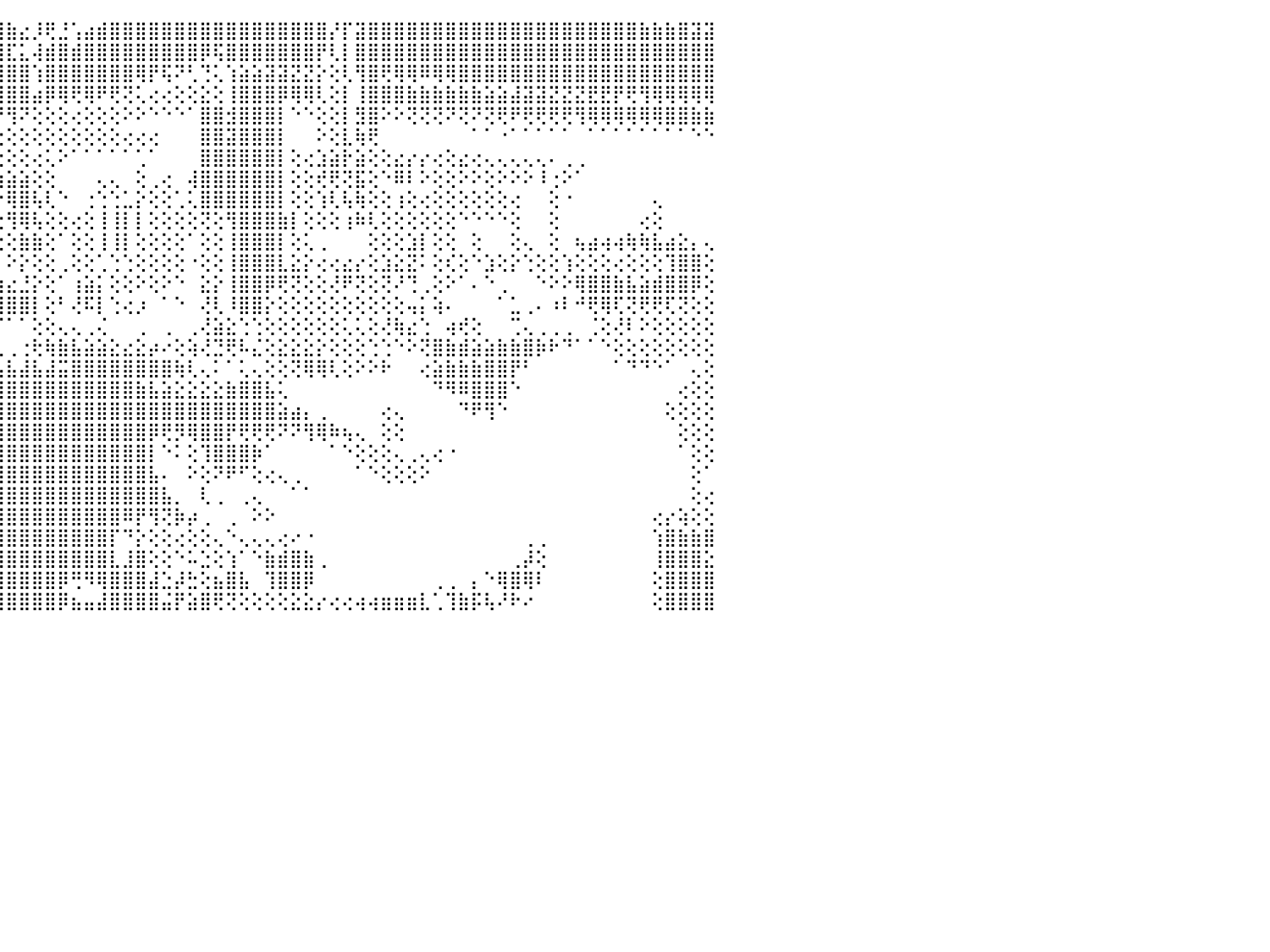

⠀⠀⠀⠀⠀⢜⢿⣿⣿⣿⣿⣿⣿⣿⣿⣿⣿⣿⣿⣿⣿⡿⣿⣿⣿⣿⣿⣿⣿⣿⣿⣿⣿⡿⢿⣕⢱⣧⢐⢕⢑⢸⡝⢜⣿⣷⣔⡸⢟⣘⢡⣴⣾⣿⣿⣿⣿⣿⣿⣿⣿⣿⣿⣿⣿⣿⣿⣿⣿⣿⡜⡏⣽⣿⣿⣿⣿⣿⣿⣿⣿⣿⣿⣿⣿⣿⣿⣿⣿⣿⣿⣿⣿⣿⣷⣷⣷⣿⣽⣽⠀
⠀⠀⠀⠀⠀⠀⢑⢻⣿⣿⣿⣿⣿⣿⣿⣿⣿⣿⣿⣿⣿⣿⣷⣿⣿⣿⣿⣿⣿⣿⡿⢏⢕⣷⢸⣿⡕⣿⢸⢕⢕⢸⣷⡼⣿⣏⣅⢼⣾⣿⣾⣿⣿⣿⣿⣿⣿⣿⣿⣿⡿⢯⣿⣿⣿⣿⣿⣿⣿⡟⢇⡇⣿⣿⣿⣿⣿⣿⣿⣿⣿⣿⣿⣿⣿⣿⣿⣿⣿⣿⣿⣿⣿⣿⣿⣿⣿⣿⣿⣿⠀
⠀⠀⠀⢀⢀⢀⢄⡜⣿⣿⣿⣿⣿⣿⣿⣿⣿⣿⣿⣿⣯⣽⣽⣿⣿⣿⣿⣟⣿⣿⣧⢕⢔⡿⢺⣯⢕⣿⢸⢕⢕⣻⣵⣷⣿⣿⣿⢱⣿⣿⣿⣿⣿⣿⣿⢿⡟⢯⠝⢃⢙⢅⢱⣵⣵⣽⣽⣝⣝⡕⢕⢇⢻⣿⢟⢿⢿⠿⢿⢿⣿⣿⣿⣿⣿⣿⣿⣿⣿⣿⣿⣿⣿⣿⣿⣿⣿⣿⣿⣿⠀
⢔⢕⠕⣵⣿⣿⣿⣿⣿⣿⣿⣿⣿⣿⣿⣿⣿⣿⣿⣿⣿⣿⣿⣿⣿⣿⣿⣿⣿⣿⣿⣺⡕⢷⣸⡽⢗⢹⣵⣾⣿⣿⣿⣿⣿⣿⣿⣴⡿⢿⢟⢿⠟⢟⢝⢅⢔⢔⢕⢕⣕⢕⢸⣿⣿⣿⡿⢿⢿⢇⢕⡇⢸⣿⣿⣿⣷⣷⣷⣷⣷⣷⣵⣵⣼⣽⣽⣝⣝⣝⣟⣟⡟⢟⢻⢿⢿⢿⢿⢿⠀
⢕⢕⢕⢛⢏⢕⢕⡜⢝⣿⣿⣿⣿⣿⣿⣿⣿⣿⣿⣿⣿⣿⣿⣿⣿⣿⣿⡿⣿⣿⡹⢿⣗⣽⣷⣻⡷⢼⣿⣿⣿⣿⣿⡿⡟⢻⠝⢕⢕⢕⢔⢕⢕⢕⠕⠕⠑⠑⠑⠁⣿⣿⣺⣿⣿⣿⡇⠑⠑⢕⢕⡇⣻⣿⠕⠕⢝⢝⢝⠝⢝⠝⢝⢟⠟⢟⢟⢟⢟⢻⢿⢿⢿⢿⢿⢿⣿⣿⣷⣷⠀
⢔⣔⣑⣑⣵⣕⡅⣸⢸⢏⣇⣿⣿⣿⣿⣿⣿⣿⣿⣿⣽⣿⣏⡿⢿⢟⢝⢕⢜⣿⣷⣿⣿⣿⣻⣽⡿⢿⢟⠟⠝⢋⢝⢅⢔⢕⢕⢕⢕⢕⢕⢕⢕⢕⢔⢔⢔⠀⠀⠀⣿⣿⣽⣿⣿⣿⡇⠀⠀⠕⢕⣇⢷⢟⠀⠀⠀⠀⠀⠀⠀⠁⠁⠐⠁⠁⠁⠁⠁⠀⠁⠁⠁⠁⠁⠁⠁⠁⠑⠑⠀
⢜⢿⢿⢿⣿⣿⣿⣿⢱⣾⣿⣿⣿⣿⢿⣿⣿⣿⣯⣯⣿⣿⢕⢕⢕⢕⢕⢕⢑⣿⣿⣿⢟⠟⢙⢕⢅⢕⢔⢕⢕⢕⢕⢕⢕⢕⢕⢔⢅⠕⠁⠁⠁⠁⠁⢁⠁⠀⠀⠀⣿⣿⣿⣿⣿⣿⡇⢕⢔⣱⣵⡗⣵⢕⢕⣔⡔⡔⢔⢕⣔⢔⢄⢄⢄⢄⢄⠄⢀⢀⠀⠀⠀⠀⠀⠀⠀⠀⠀⠀⠀
⢕⢕⢕⢕⢕⢜⢻⡟⢕⢟⢝⢕⢝⢕⢕⢝⢟⢻⢿⡿⣿⣿⣇⢕⢕⢕⠕⢔⢕⢅⢕⢕⢕⢕⢕⡕⢅⢀⠀⠑⠁⠁⠁⠀⢱⣵⣵⢕⢕⠀⠀⠀⢄⢄⠀⢕⢀⢔⠀⢼⣿⣿⣿⣿⣿⣿⡇⢕⢕⢞⢟⢝⣯⢕⠑⠿⠇⠕⢕⢕⠕⠕⢕⠕⠕⠕⠸⢐⠕⠁⠀⠀⠀⠀⠀⠀⠀⠀⠀⠀⠀
⢕⢕⢕⢕⢕⢕⢕⢸⢷⢇⢕⡕⢕⢕⢕⢕⢇⢕⢕⢕⢜⣻⣧⣕⢄⣄⢔⢁⢅⢕⢔⢄⢕⢕⢄⡇⢕⢕⠀⠀⢀⢄⢰⢄⡕⢿⣿⢧⢇⠑⠀⢐⢑⢑⣁⡕⢕⢕⢁⢅⣿⣿⣿⣿⣿⣿⡇⢕⢕⢱⢇⢧⢷⢕⢕⢰⢕⢔⢕⢕⢕⢕⢕⢕⢔⠀⠀⢕⠐⠀⠀⠀⠀⠀⠀⢄⠀⠀⠀⠀⠀
⢕⢕⢕⢕⢕⢕⢕⢕⢱⢕⢕⢕⢕⢕⣕⣕⣙⣕⣕⣕⣱⣼⣼⣿⣵⣴⣕⡕⢕⢕⢕⢕⣵⡕⢕⢕⢕⢕⢕⢑⢅⢅⢕⠀⢕⢻⢿⢧⢕⢕⢔⢕⢸⢸⡇⡇⢕⢕⢕⢕⢝⢕⢻⣿⣿⣿⣷⡇⢕⢕⢕⢰⠷⢇⢕⢕⢕⢕⢕⢕⠑⠑⠑⠑⢕⠀⠀⢕⠀⠀⠀⠀⠀⠀⢔⢕⠀⠀⠀⠀⠀
⢕⢕⢕⢕⢕⢕⢕⢕⢕⢕⢕⢸⢕⢕⢝⢝⢹⢝⢝⢝⢝⢟⣟⣟⣟⡝⢝⢕⢕⢕⣕⡵⣽⣵⣕⢕⢕⢕⢕⢕⢕⠕⢑⠀⢕⢕⣷⣷⢕⠁⢕⢕⢸⢸⡇⢕⢕⢕⢕⠁⢕⢕⢸⣿⣿⣿⡇⢕⢅⢀⠀⠀⠀⢕⢕⢕⣱⡇⢕⢕⠀⢕⠀⠀⢕⢄⠀⢕⠀⢦⣴⢴⢴⢷⢷⣧⣴⣕⡄⢄⠀
⢕⢕⢕⢕⣕⣕⡕⢱⢵⢞⡗⢜⣵⢇⡟⣷⣾⣧⡵⣷⣵⢞⣟⡍⠉⠉⠑⡕⢎⢝⡇⢕⢄⠀⢈⢏⢝⢝⣻⣿⢍⢉⠉⠁⠁⠕⡕⢕⢕⢀⢕⢕⢁⢑⢑⢕⢕⢕⢕⠐⢕⢕⢸⣿⣿⣿⣇⣕⡕⢔⢔⣔⡔⢕⣱⣕⣝⠅⢕⢎⢕⠑⣱⢕⡕⢑⢕⢕⢱⢕⢕⢕⢔⢕⢕⢕⢹⣿⣿⢕⠀
⢕⢕⢕⢕⣿⣇⣳⣷⣷⣷⣧⣜⣜⠑⠁⢸⢻⢟⢗⢝⢕⠑⠁⢀⢐⢗⡟⠑⢑⠑⠕⢀⣾⣵⣵⣷⣷⣾⣯⣝⣞⣣⣴⣦⣴⣔⣘⡕⢕⠁⢰⣵⡅⢕⢕⠕⢕⠕⠑⠀⣕⡕⢸⣿⣿⡿⢟⢝⢕⢕⢜⠟⢝⢕⢝⠜⢙⢀⢕⠕⠁⠄⠑⢀⠀⠀⠑⠕⠕⢿⣿⣿⣷⣧⣵⣾⣿⣿⡿⢕⠀
⠑⢑⠅⢕⢹⣿⣿⣿⣿⣿⣿⣿⣿⣿⣿⣷⣷⣧⡕⣅⡁⠀⠀⠀⠀⠁⢕⠕⠔⠜⠗⠑⢹⣿⣿⡿⠙⢿⣿⣿⣿⣿⣿⣿⣿⣿⣿⡇⢕⠃⢜⠯⡇⢑⢔⡰⠀⠁⠑⠀⢜⢇⠸⣿⣿⡕⢕⢕⢕⢕⢕⢕⢕⢕⢕⢕⢤⡅⢵⠄⠀⠀⠀⠁⣁⢀⠄⠰⠇⠚⢟⢿⢏⢝⢟⢟⢏⢝⢕⢕⠀
⠐⢑⠀⠑⢸⣿⣿⣿⣿⡯⡿⢿⣿⣿⣯⡏⢕⢝⢜⢜⢝⢝⢕⢕⢳⢧⣥⣄⣜⡀⢀⢀⠀⠁⢈⢁⠀⠁⠈⠝⠍⠍⠍⠩⠍⠁⠁⢕⢕⢄⢄⢀⢌⠀⠀⢀⠀⢀⠀⢀⢜⣵⣕⢑⢑⢕⢕⢕⢕⢕⢕⢅⢅⢕⢜⢷⣔⢑⠀⢴⢞⢕⠀⠀⢉⢄⢀⢀⢀⠀⢈⢕⢜⠇⠕⢕⢕⢕⢕⢕⠀
⠁⠀⠀⢲⡜⣻⡽⣟⡗⢽⢯⢷⡓⢙⢻⣿⣟⣧⣕⡕⢕⢕⢕⢕⢇⢕⢕⢕⢘⣅⡑⢇⢔⢔⢄⢄⢀⢀⢀⢀⢀⢀⢀⢀⢀⢀⢐⢗⢷⣷⣧⣵⣵⣕⣔⣕⡴⠔⢕⢵⢜⣙⢟⠧⣌⢕⣕⣕⣕⡕⢕⢕⢕⢑⢑⠑⠕⢝⣿⣷⣾⣵⣵⣷⣷⣿⡷⠗⠙⠁⠁⠑⢕⢕⢕⢕⢕⢕⢕⢕⠀
⠀⠀⢔⠜⢟⢓⢆⣕⣔⣓⢞⢽⣤⣽⣍⣹⣝⣿⣳⣿⣷⣧⣧⣷⣷⣷⣷⣷⣿⣿⣿⣷⣶⣿⣷⣷⣵⣵⣵⣵⣵⣵⣥⣥⣥⣧⣼⣧⣼⣭⣿⣿⣿⣿⣿⣿⣿⣿⢷⢇⢄⠅⠁⢅⢄⢕⢕⢝⢿⢿⢇⢕⠕⠕⠗⠀⠀⢔⣵⣷⣷⣷⣿⣿⡟⠃⠀⠀⠀⠀⠀⠀⠁⠙⠙⠑⠁⠀⢄⢕⠀
⢀⠀⠑⢕⢟⢏⢝⢿⣿⣿⣷⣶⣿⣿⣿⣿⣿⣿⣿⣿⣿⣿⣿⣿⣿⣿⣿⣿⣿⣿⣿⣿⣿⣿⣿⣿⠿⣿⢿⢿⢿⠿⣿⣿⣿⣿⣿⣿⣿⣿⣿⣿⣿⣿⣿⣷⣧⣵⣕⣕⣕⣕⣷⣿⣿⣧⢅⠀⠀⠀⠀⠀⠀⠀⠀⠀⠀⠀⠙⠻⠿⣿⣿⣿⠑⠀⠀⠀⠀⠀⠀⠀⠀⠀⠀⠀⠀⢔⢕⢕⠀
⠑⢔⢔⢕⢕⣑⣡⣾⣿⣿⣿⣿⣿⣿⣿⣿⣿⣿⣿⣿⣿⣿⣿⣿⣿⣿⣿⣿⣿⣿⣿⣿⣿⣿⣷⣷⣷⣷⣷⣷⣷⣾⣿⣿⣿⣿⣿⣿⣿⣿⣿⣿⣿⣿⣿⣿⣿⣿⣿⣿⣿⣿⣿⣿⣿⣿⣵⣴⡄⢀⠀⠀⠀⠀⢔⢄⠀⠀⠀⠀⠙⠟⢻⠑⠀⠀⠀⠀⠀⠀⠀⠀⠀⠀⠀⠀⢕⢕⢕⢕⠀
⠀⢕⢕⣵⣾⣿⣿⣿⣿⣿⣿⣿⣿⣿⣿⣿⣿⣿⣿⣿⣿⣿⣿⣿⣿⣿⣿⣿⣿⣿⣿⣿⣿⣿⣿⣿⣿⣿⣿⣿⣿⣿⣿⣿⣿⣿⣿⣿⣿⣿⣿⣿⣿⣿⣿⣿⡿⢟⡻⢿⣿⣿⡟⢟⢟⢟⠝⠝⢻⢿⠷⢦⢄⠀⢕⢕⠀⠀⠀⠀⠀⠀⠀⠀⠀⠀⠀⠀⠀⠀⠀⠀⠀⠀⠀⠀⠀⢕⢕⢕⠀
⠀⠀⢘⣿⣿⣿⣿⣿⣿⣿⣿⣿⣿⣿⣿⣿⣿⣿⣿⣿⣿⣿⣿⣿⣿⣿⣿⣿⣿⣿⣿⣿⣿⣿⣿⣿⣿⣿⣿⣿⣿⣿⣿⣿⣿⣿⣿⣿⣿⣿⣿⣿⣿⣿⣿⣿⡇⠑⠅⢕⢹⣿⣿⣿⡷⠁⠀⠀⠀⠀⠁⠑⢕⢕⢕⢄⢀⢄⢔⠐⠀⠀⠀⠀⠀⠀⠀⠀⠀⠀⠀⠀⠀⠀⠀⠀⠀⠁⢕⢕⠀
⠀⠀⠕⢻⣿⣿⣿⣿⣿⣿⣿⣿⣿⣿⣿⣿⣿⣿⣿⣿⣿⣿⣿⣿⣿⣿⣿⣿⣿⣿⣿⣿⣿⣿⣿⣿⣿⣿⣿⣿⣿⣿⣿⣿⣿⣿⣿⣿⣿⣿⣿⣿⣿⣿⣿⣿⣧⠄⠀⠕⢕⠝⠟⠋⢕⢔⢄⢀⠀⠀⠀⠀⠁⠑⢕⢕⢕⠕⠀⠀⠀⠀⠀⠀⠀⠀⠀⠀⠀⠀⠀⠀⠀⠀⠀⠀⠀⠀⢕⠁⠀
⠀⠀⠀⠜⣿⣿⣿⣿⣿⣿⣿⣿⣿⣿⣿⣿⣿⣿⣿⣿⣿⣿⣿⣿⣿⣿⣿⣿⣿⣿⣿⣿⣿⣿⣿⣿⣿⣿⣿⣿⣿⣿⣿⣿⣿⣿⣿⣿⣿⣿⣿⣿⣿⣿⣿⣿⣿⣧⡀⠀⢇⢀⠀⢀⢄⠀⠀⠁⠁⠀⠀⠀⠀⠀⠀⠀⠀⠀⠀⠀⠀⠀⠀⠀⠀⠀⠀⠀⠀⠀⠀⠀⠀⠀⠀⠀⠀⠀⢕⢔⠀
⠀⠀⢄⢄⢸⣿⣿⣿⣿⣿⣿⣿⣿⣿⣿⣿⣿⣿⣿⣿⣿⣿⣿⣿⣿⣿⣿⣿⣿⣿⣿⣿⣿⣿⣿⣿⣿⣿⣿⣿⣿⣿⣿⣿⣿⣿⣿⣿⣿⣿⣿⣿⣿⣿⠿⡟⢻⢝⡷⡴⢀⠀⢀⠀⠕⠕⠀⠀⠀⠀⠀⠀⠀⠀⠀⠀⠀⠀⠀⠀⠀⠀⠀⠀⠀⠀⠀⠀⠀⠀⠀⠀⠀⠀⠀⢔⡔⢵⢕⢕⠀
⢀⠄⢕⢕⢜⣿⣿⣿⣿⣿⣿⣿⣿⣿⣿⣿⣿⣿⣿⣿⣿⣿⣿⣿⣿⣿⣿⣿⣿⣿⣿⣿⣿⣿⣿⣿⣿⣿⣿⣿⣿⣿⣿⣿⣿⣿⣿⣿⣿⣿⣿⣿⣿⡏⠙⡕⢕⢕⢔⢕⢕⢄⠑⢄⢄⢄⢔⠔⠐⠀⠀⠀⠀⠀⠀⠀⠀⠀⠀⠀⠀⠀⠀⠀⠀⢀⢀⠀⠀⠀⠀⠀⠀⠀⠀⢱⣿⣷⣷⣿⠀
⠁⠑⠑⠑⠁⢿⣿⣿⣿⣿⣿⣿⣿⣿⣿⣿⣿⣿⣿⣿⣿⣿⣿⣿⣿⣿⣿⣿⣿⣿⣿⣿⣿⣿⣿⣿⣿⣿⣿⣿⣿⣿⣿⣿⣿⣿⣿⣿⣿⣿⣿⣿⣿⣇⣸⣿⢕⢕⠑⠥⣑⢕⢱⠁⠑⣷⣾⣿⣷⢀⠀⠀⠀⠀⠀⠀⠀⠀⠀⠀⠀⠀⠀⠀⢀⡼⢕⠀⠀⠀⠀⠀⠀⠀⠀⢸⣿⣿⣿⣕⠀
⠀⠀⠀⠀⠐⣸⣿⣿⣿⣿⣿⣿⣿⣿⣿⣿⣿⣿⣿⣿⣿⣿⣿⣿⣿⣿⣿⣿⣿⣿⣿⣿⣿⣿⣿⣿⣿⣿⣿⣿⣿⣿⣿⣿⣿⣿⣿⣿⣿⡿⢛⠻⢿⣿⣿⣿⣼⣑⡼⣓⢕⣦⣿⣧⠀⢹⣿⣿⡿⠀⠀⠀⠀⠀⠀⠀⠀⠀⢀⢀⠀⡄⠑⢿⣿⢿⠇⠀⠀⠀⠀⠀⠀⠀⠀⢕⣿⣿⣿⣿⠀
⠀⢕⢕⠀⠀⢕⣿⣿⣿⣿⣿⣿⣿⣿⣿⣿⣿⣿⣿⣿⣿⣿⣿⣿⣿⣿⣿⣿⣿⣿⣿⣿⣿⣿⣿⣿⣿⣿⣿⣿⣿⣿⣿⣿⣿⣿⣿⣿⣿⡿⣦⣤⣼⣿⣿⣿⣿⣬⡟⣵⣿⢟⢝⢕⢕⢕⢕⣕⣕⡔⢔⢔⢴⢴⣶⣶⣶⣇⢁⢹⣷⡯⢧⠜⠗⠔⠀⠀⠀⠀⠀⠀⠀⠀⠀⢕⣿⣿⣿⣿⠀
⠀⠀⠀⠀⠀⠀⠀⠀⠀⠀⠀⠀⠀⠀⠀⠀⠀⠀⠀⠀⠀⠀⠀⠀⠀⠀⠀⠀⠀⠀⠀⠀⠀⠀⠀⠀⠀⠀⠀⠀⠀⠀⠀⠀⠀⠀⠀⠀⠀⠀⠀⠀⠀⠀⠀⠀⠀⠀⠀⠀⠀⠀⠀⠀⠀⠀⠀⠀⠀⠀⠀⠀⠀⠀⠀⠀⠀⠀⠀⠀⠀⠀⠀⠀⠀⠀⠀⠀⠀⠀⠀⠀⠀⠀⠀⠀⠀⠀⠀⠀⠀